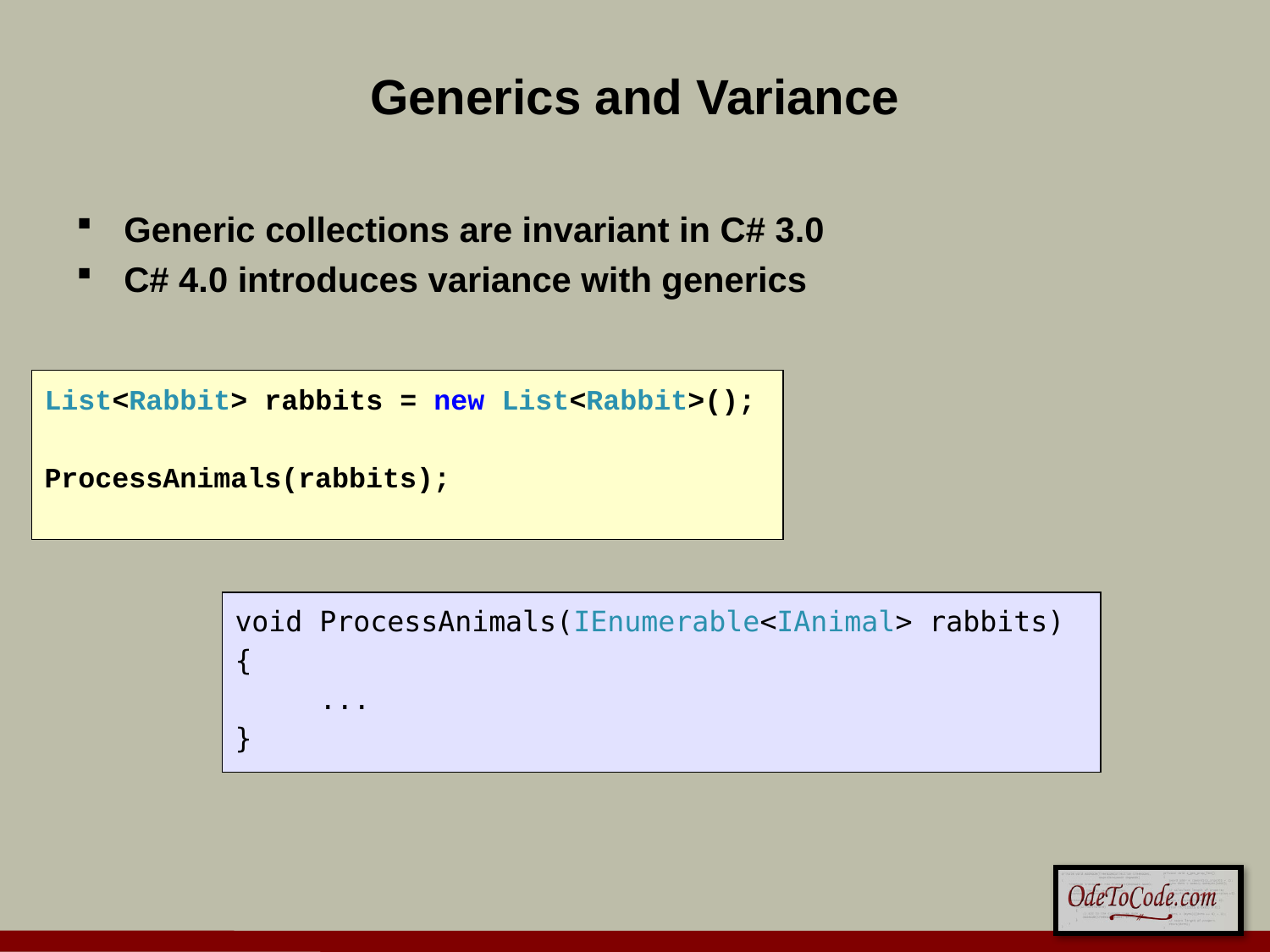

# Generics and Variance
Generic collections are invariant in C# 3.0
C# 4.0 introduces variance with generics
List<Rabbit> rabbits = new List<Rabbit>();

ProcessAnimals(rabbits);

void ProcessAnimals(IEnumerable<IAnimal> rabbits)
{
     ...
}